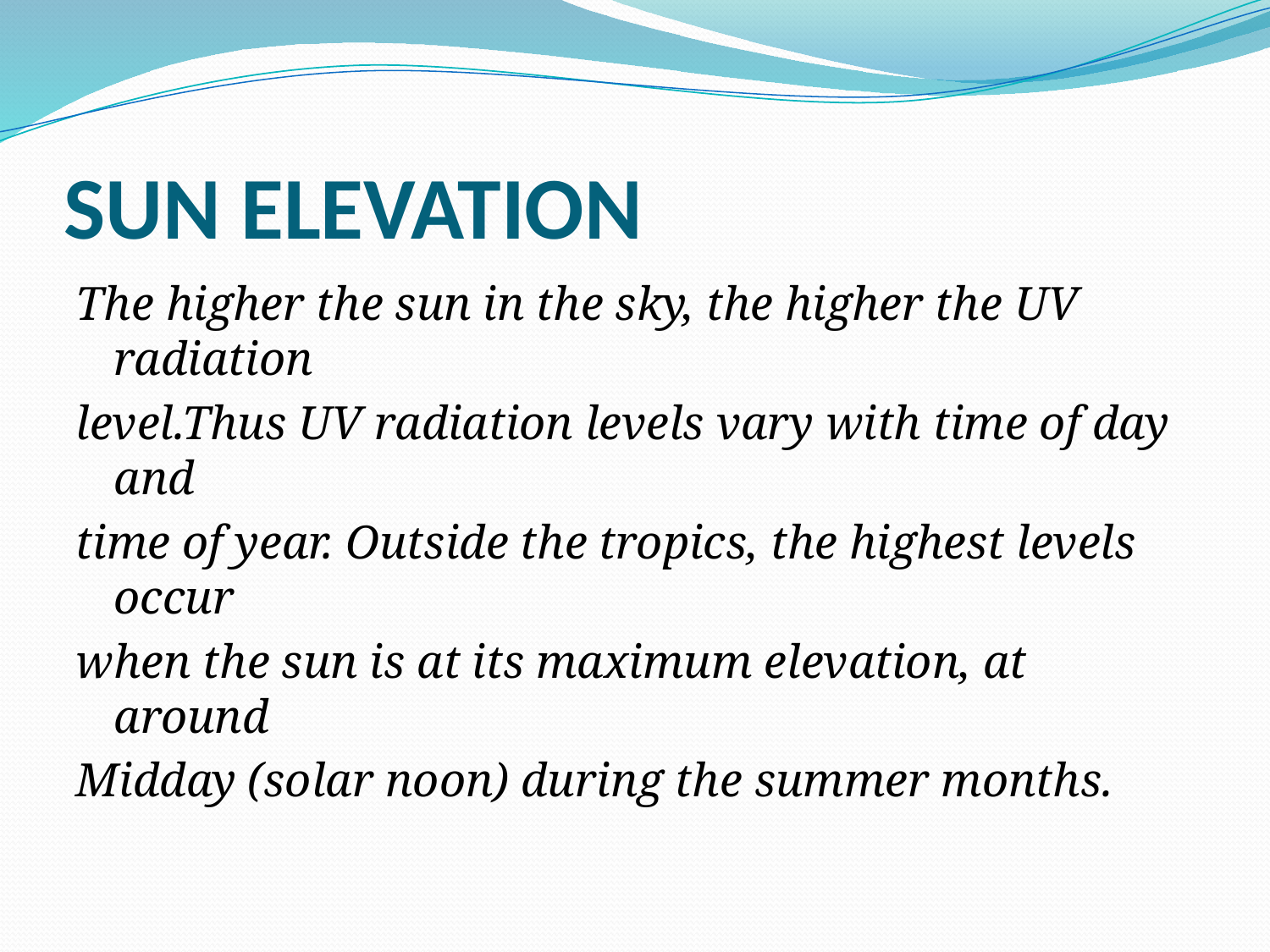

# SUN ELEVATION
The higher the sun in the sky, the higher the UV radiation
level.Thus UV radiation levels vary with time of day and
time of year. Outside the tropics, the highest levels occur
when the sun is at its maximum elevation, at around
Midday (solar noon) during the summer months.